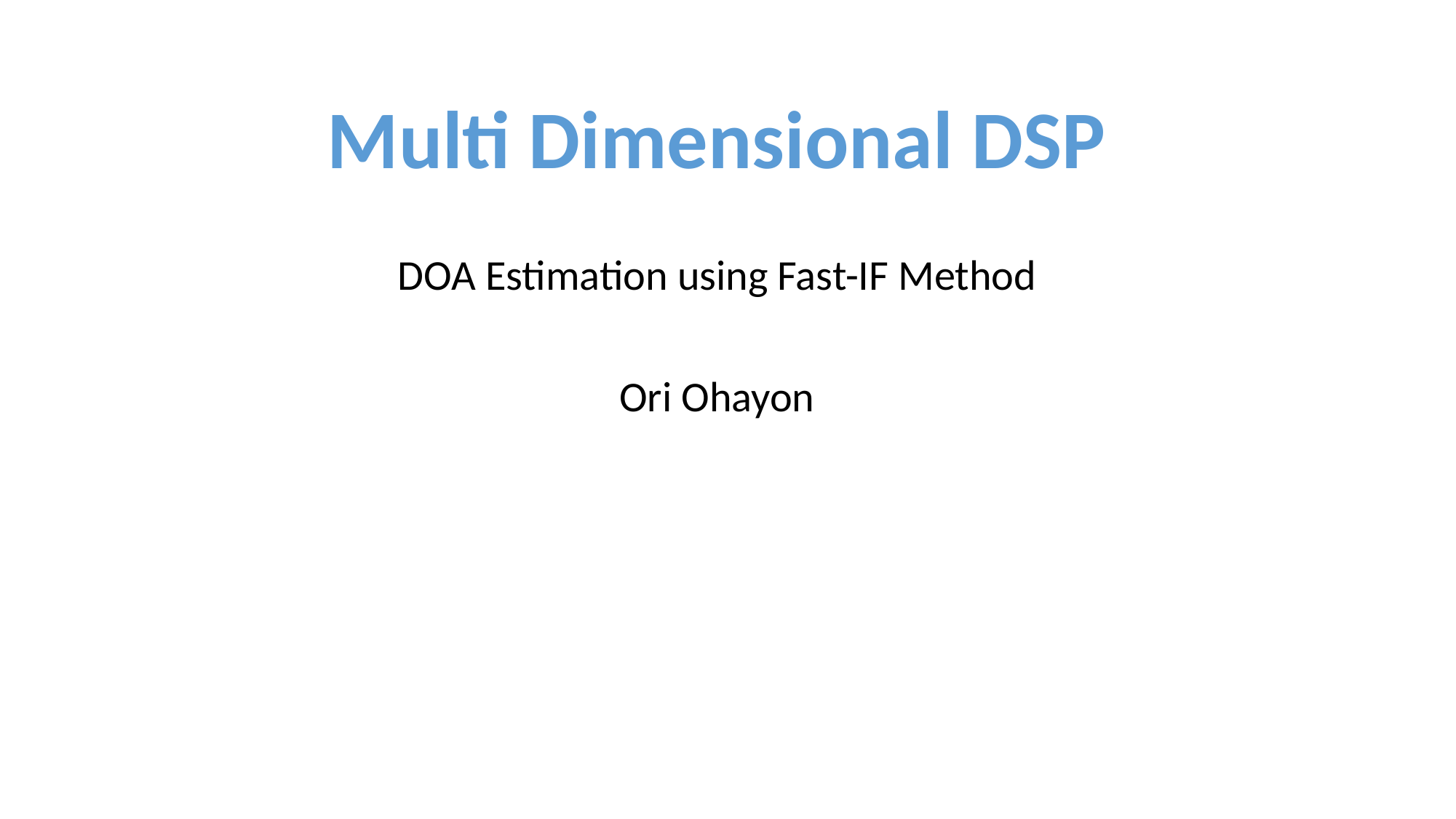

Multi Dimensional DSP
DOA Estimation using Fast-IF Method

Ori Ohayon